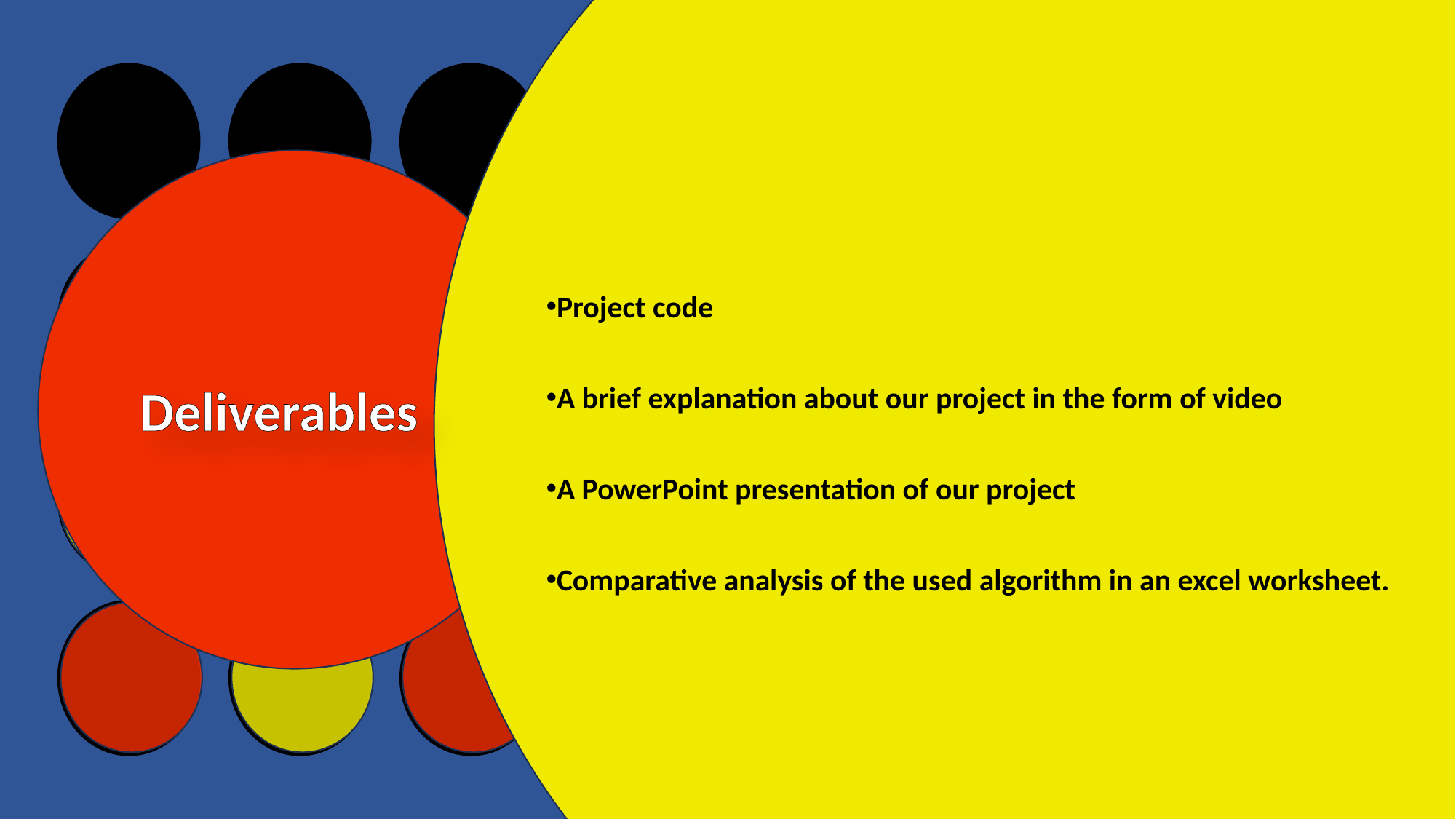

Ayushi
Jar

Venkata Chanakya Samsani
Project code
A brief explanation about our project in the form of video
A PowerPoint presentation of our project
Comparative analysis of the used algorithm in an excel worksheet.

Deliverables

CONNECT 4